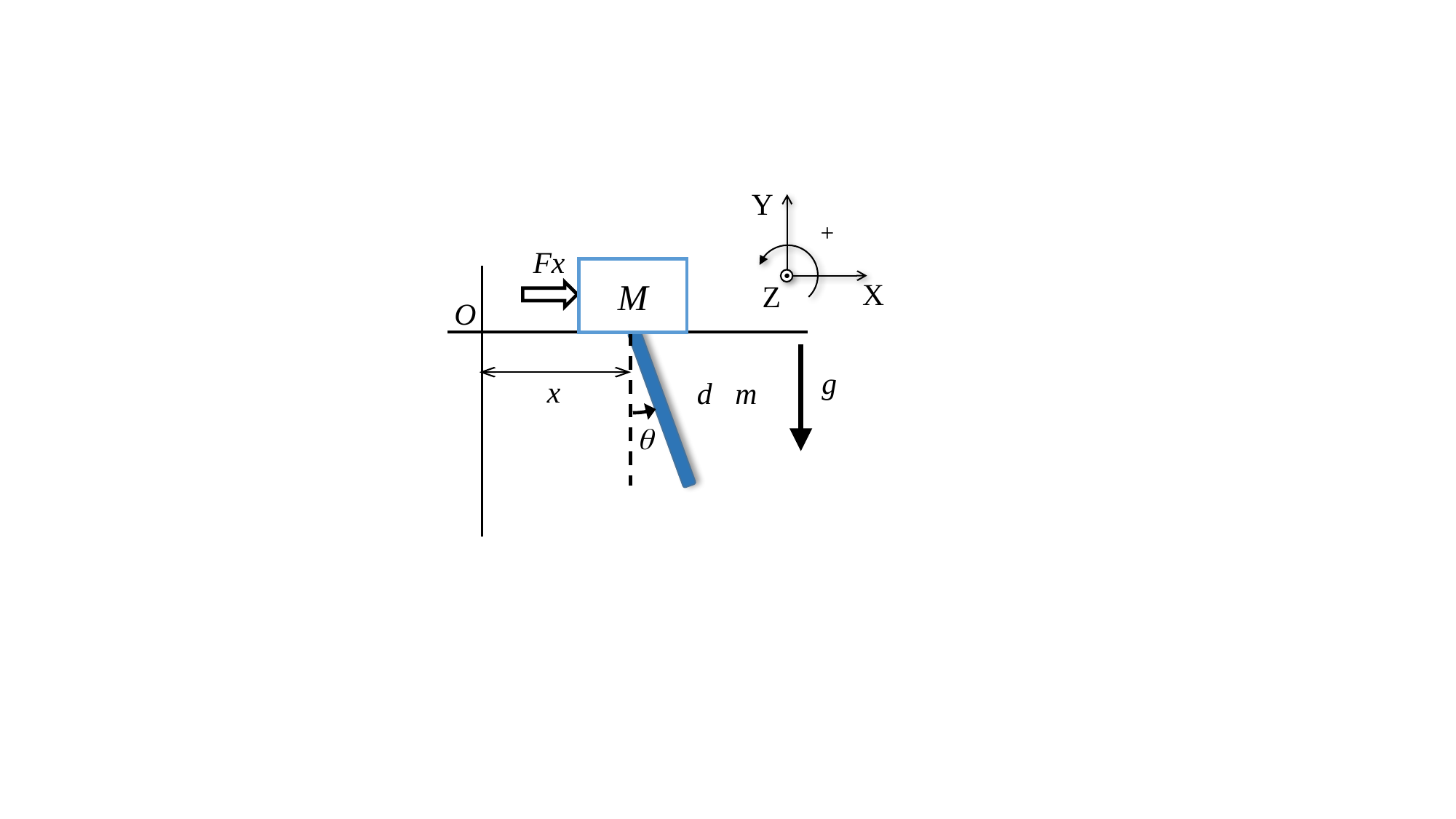

Y
+

X
Z
Fx
M

O

g
x
d   m
θ